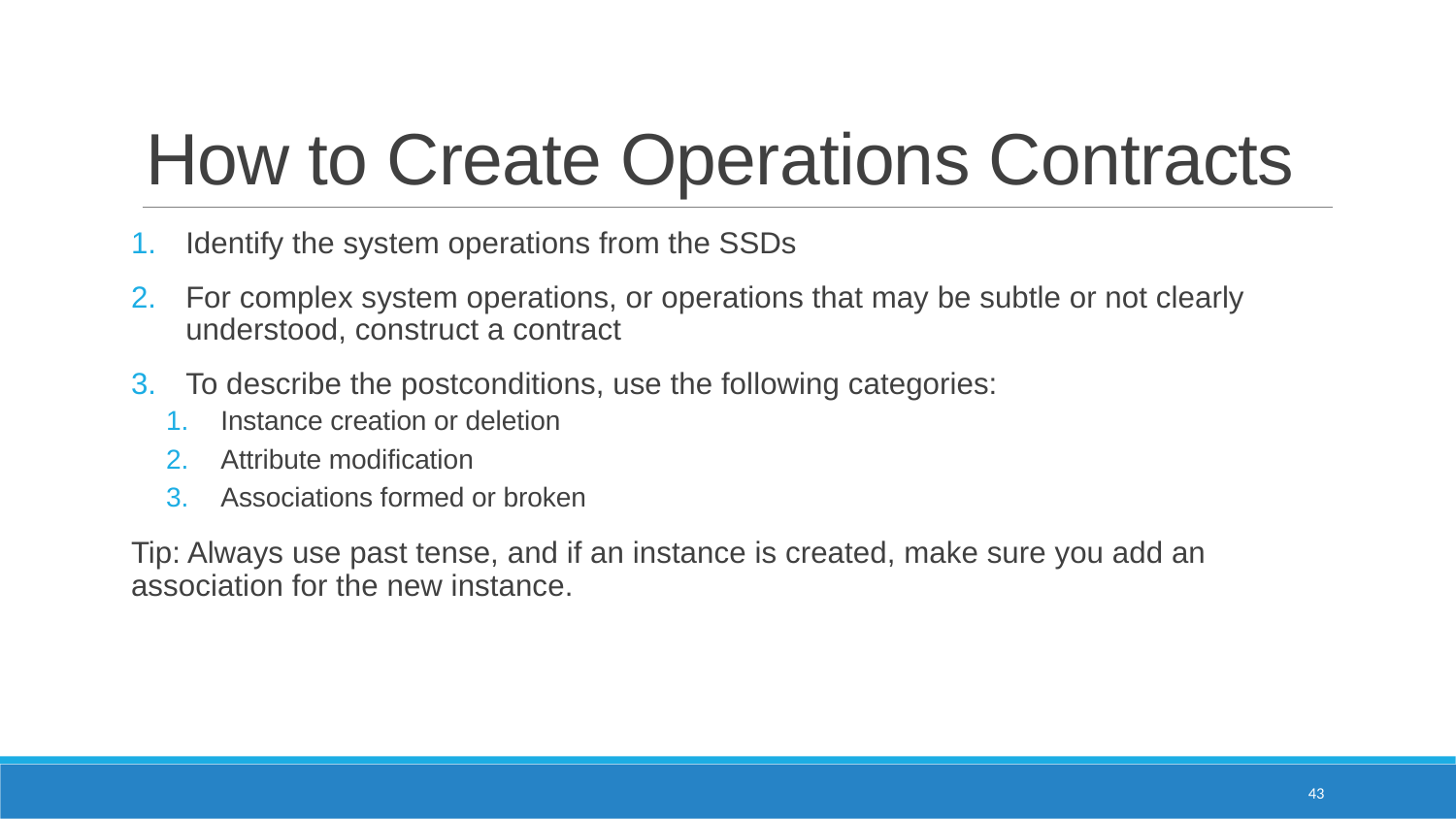

# How to Create Operations Contracts
Identify the system operations from the SSDs
For complex system operations, or operations that may be subtle or not clearly understood, construct a contract
To describe the postconditions, use the following categories:
Instance creation or deletion
Attribute modification
Associations formed or broken
Tip: Always use past tense, and if an instance is created, make sure you add an association for the new instance.

43